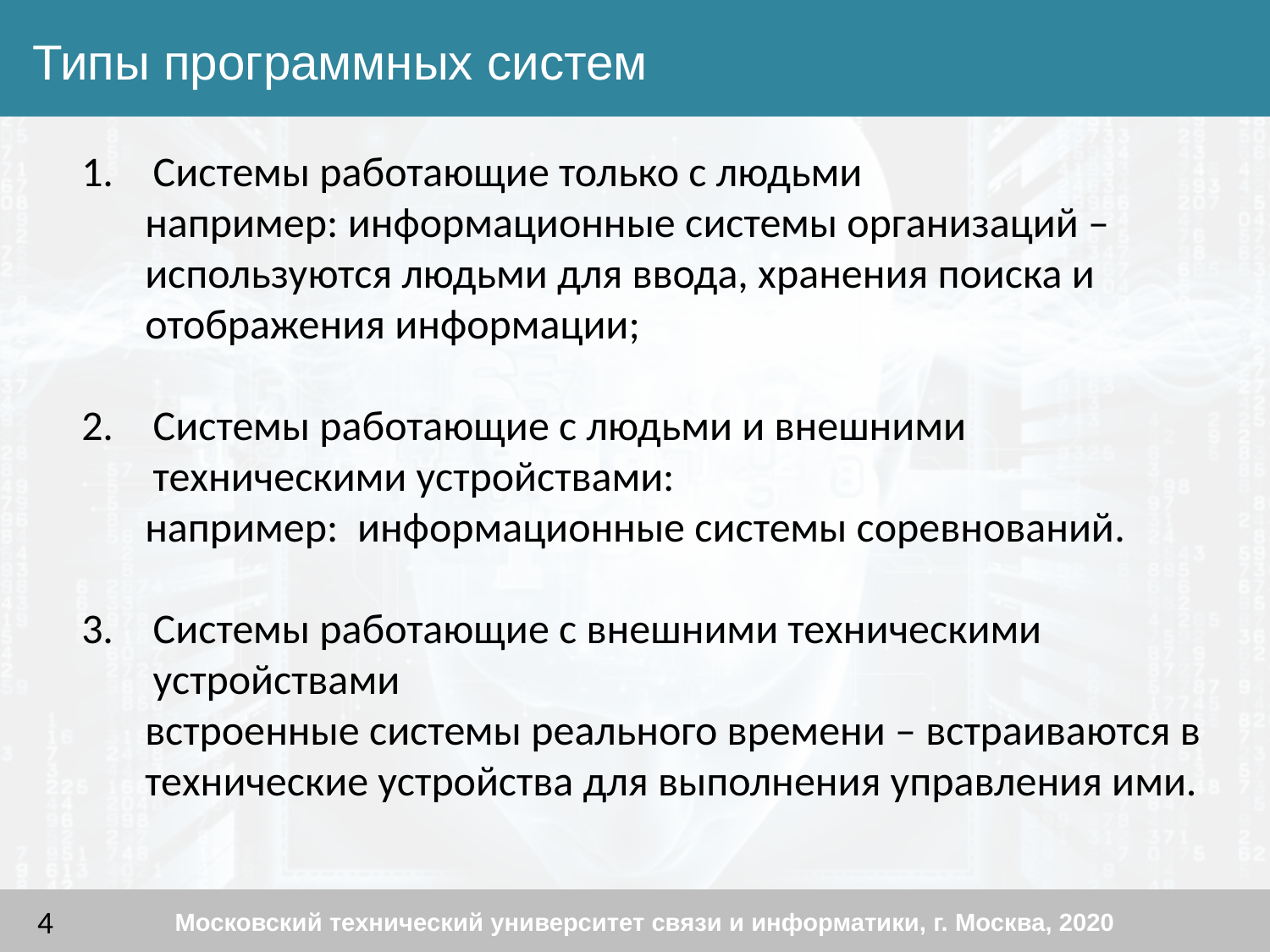

Типы программных систем
Системы работающие только с людьми
например: информационные системы организаций – используются людьми для ввода, хранения поиска и отображения информации;

Системы работающие с людьми и внешними техническими устройствами:
например:  информационные системы соревнований.

Системы работающие с внешними техническими устройствами
встроенные системы реального времени – встраиваются в технические устройства для выполнения управления ими.

4
Московский технический университет связи и информатики, г. Москва, 2020